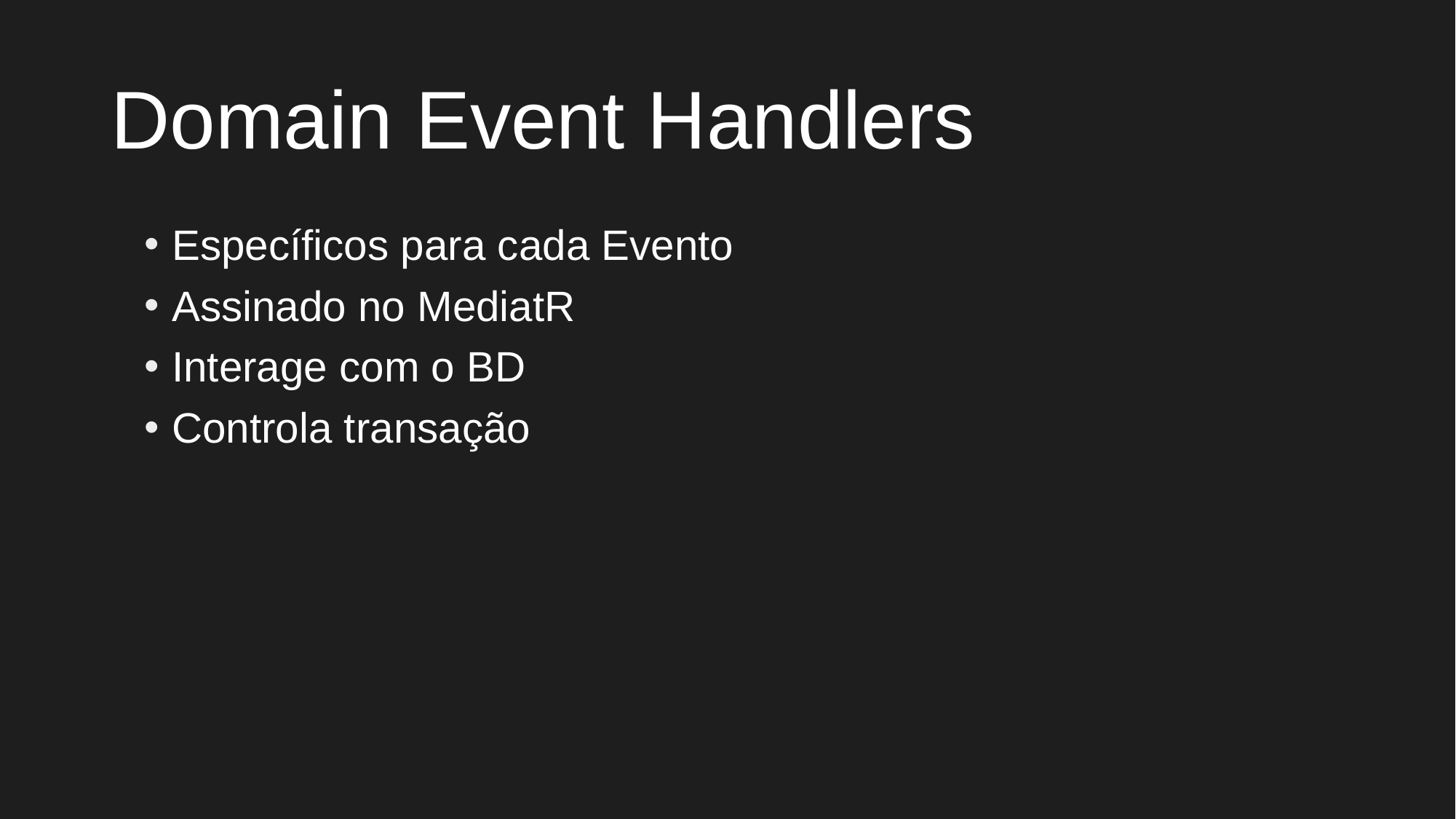

# Domain Event Handlers
Específicos para cada Evento
Assinado no MediatR
Interage com o BD
Controla transação